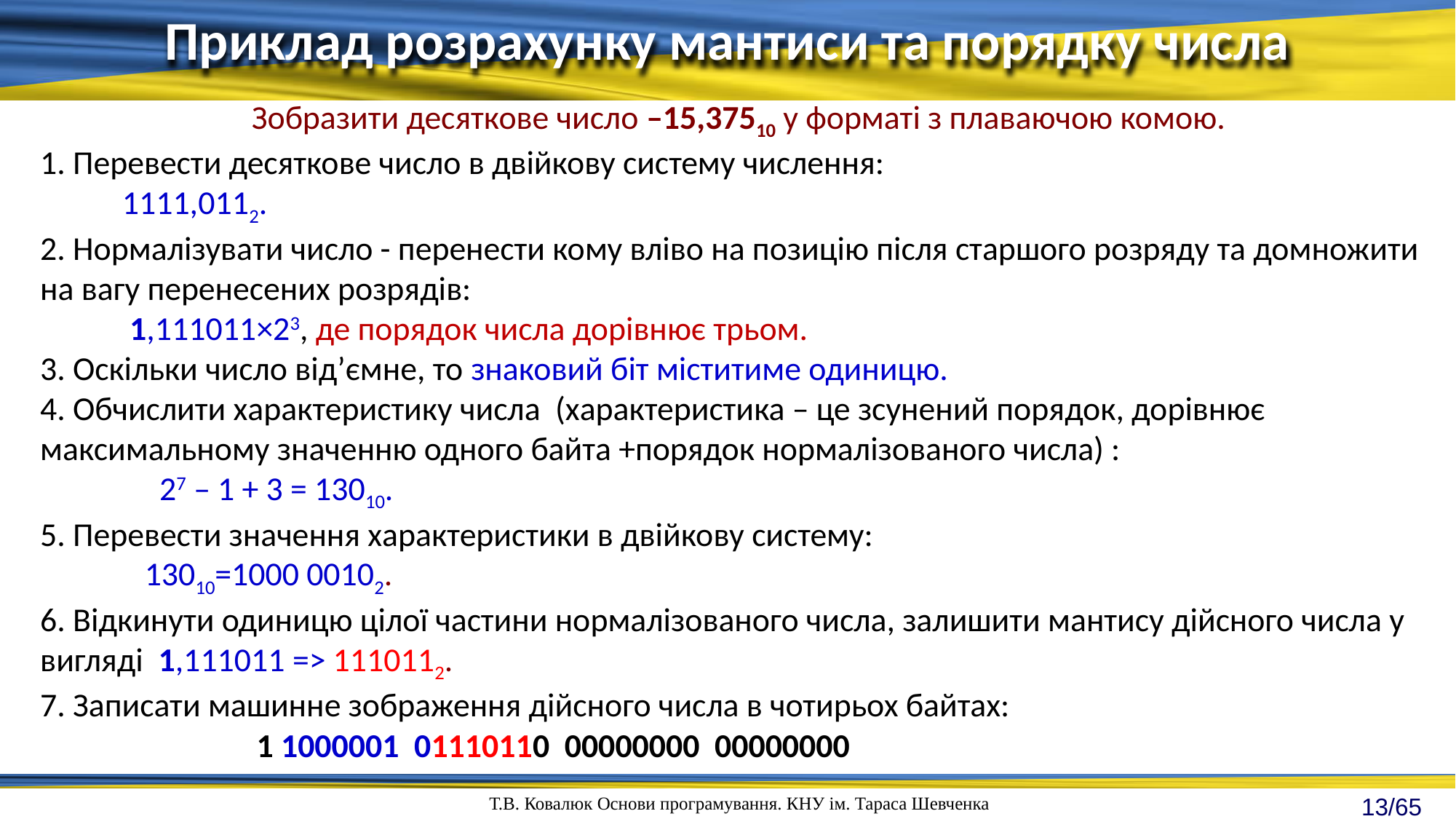

Приклад розрахунку мантиси та порядку числа
Зобразити десяткове число –15,37510 у форматі з плаваючою комою.
1. Перевести десяткове число в двійкову систему числення:
           1111,0112.
2. Нормалізувати число - перенести кому вліво на позицію після старшого розряду та домножити на вагу перенесених розрядів:
            1,111011×23, де порядок числа дорівнює трьом.
3. Оскільки число від’ємне, то знаковий біт міститиме одиницю.
4. Обчислити характеристику числа  (характеристика – це зсунений порядок, дорівнює максимальному значенню одного байта +порядок нормалізованого числа) :
                27 – 1 + 3 = 13010.
5. Перевести значення характеристики в двійкову систему:
              13010=1000 00102.
6. Відкинути одиницю цілої частини нормалізованого числа, залишити мантису дійсного числа у вигляді  1,111011 => 1110112.
7. Записати машинне зображення дійсного числа в чотирьох байтах:
                             1 1000001  01110110  00000000  00000000